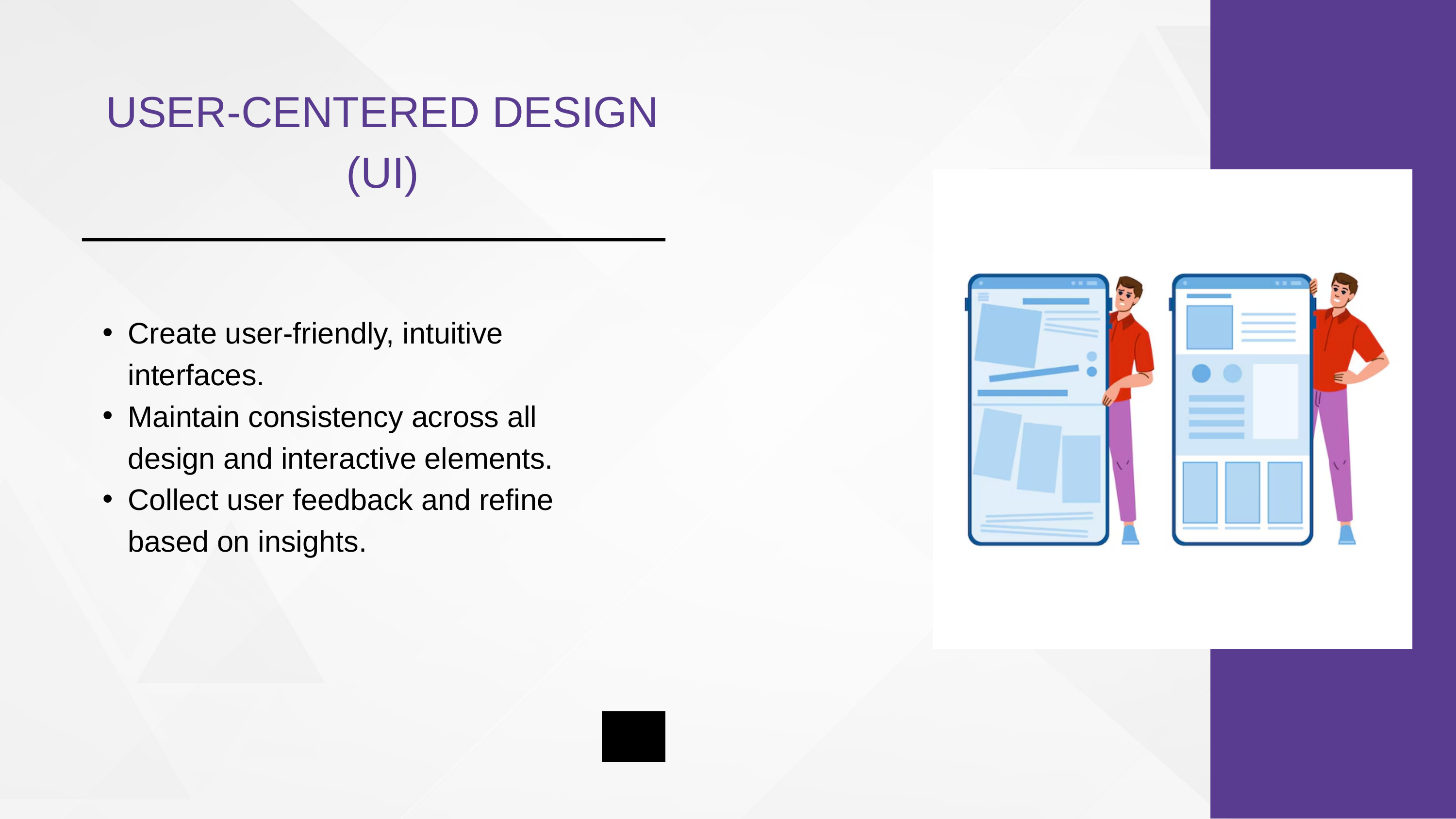

USER-CENTERED DESIGN (UI)

Create user-friendly, intuitive interfaces.
Maintain consistency across all design and interactive elements.
Collect user feedback and refine based on insights.